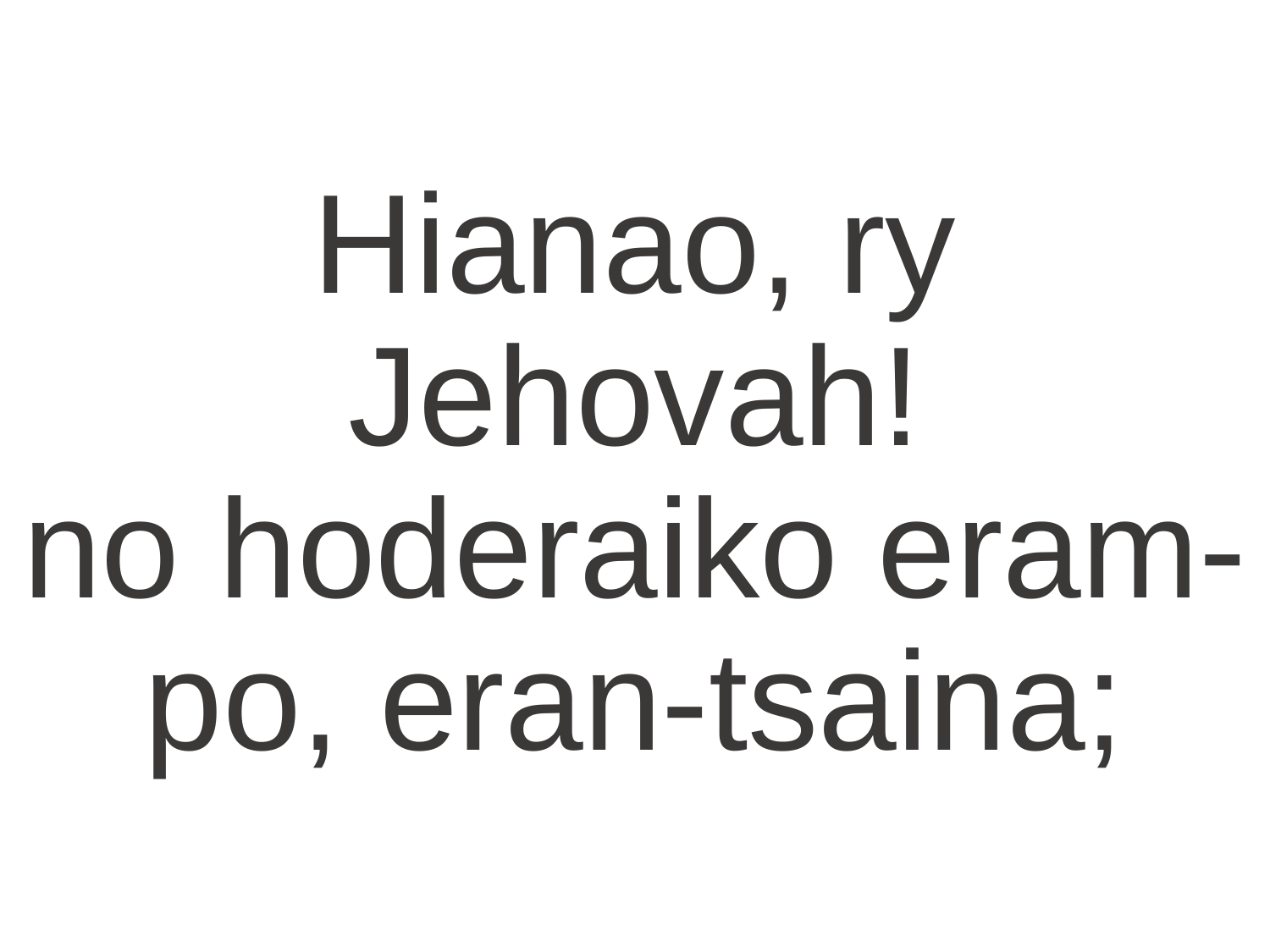

Hianao, ry Jehovah!
no hoderaiko eram-po, eran-tsaina;